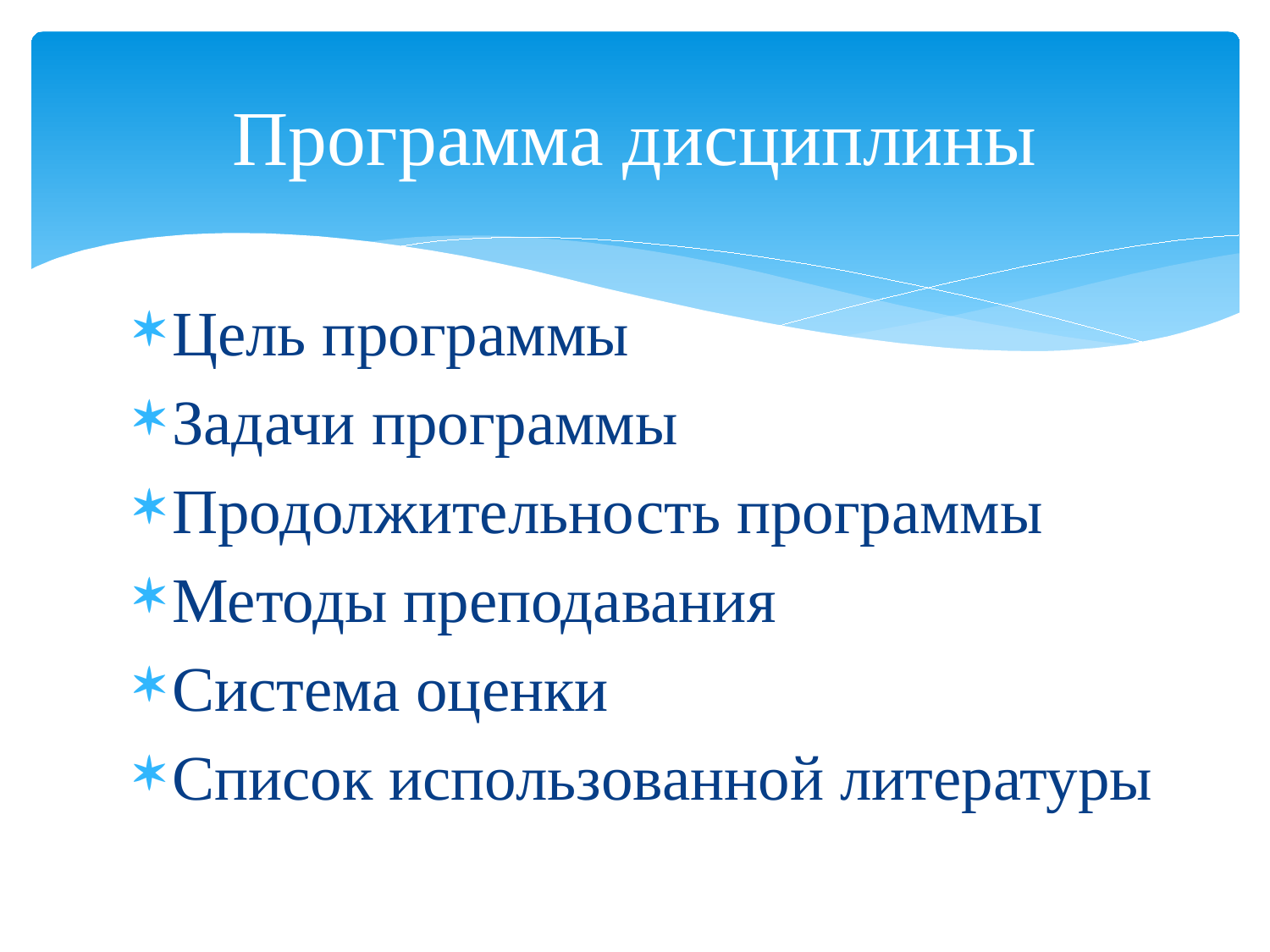

# Программа дисциплины
Цель программы
Задачи программы
Продолжительность программы
Методы преподавания
Система оценки
Список использованной литературы